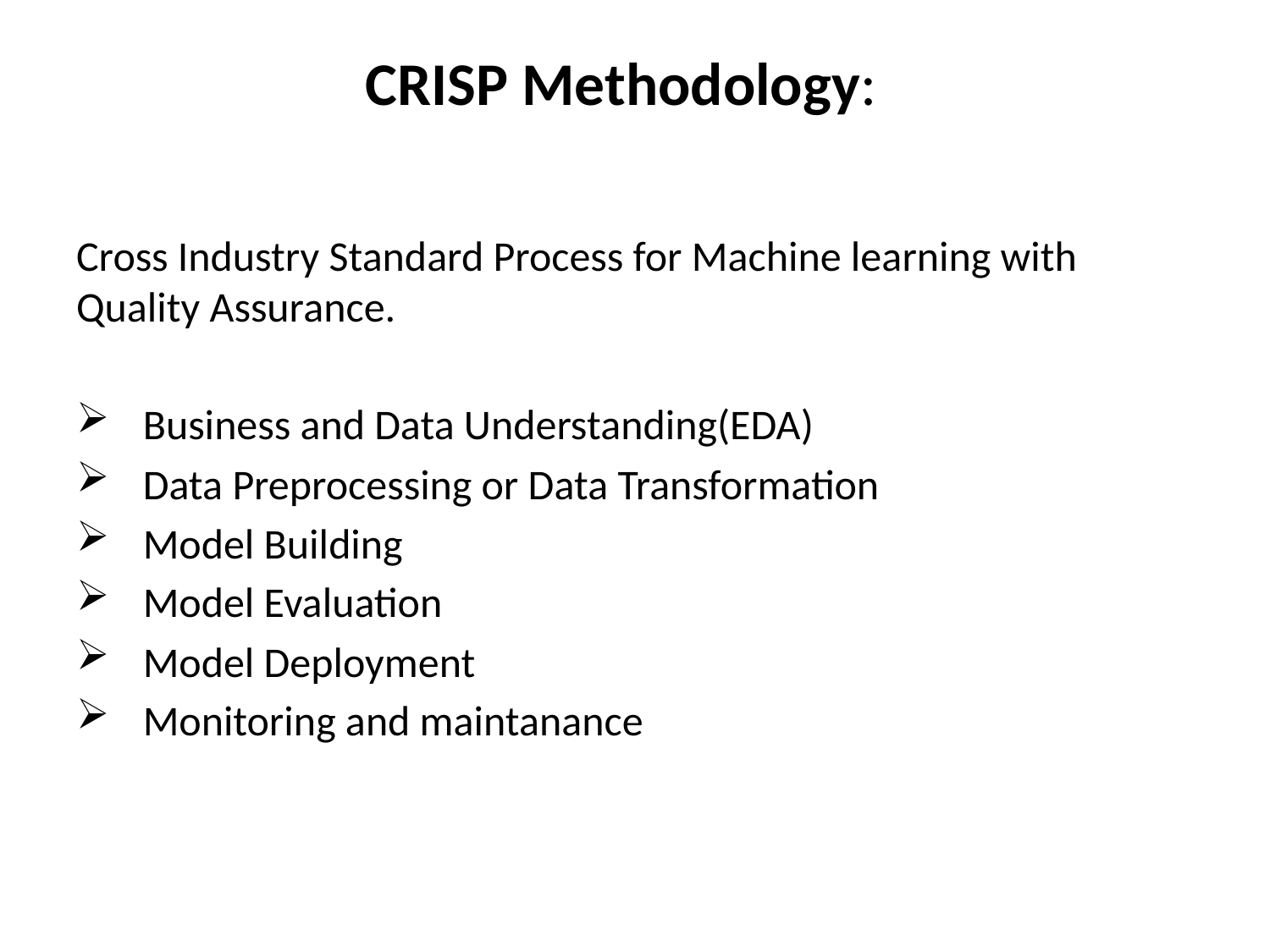

# CRISP Methodology:
Cross Industry Standard Process for Machine learning with Quality Assurance.

  Business and Data Understanding(EDA)
  Data Preprocessing or Data Transformation
  Model Building
  Model Evaluation
  Model Deployment
  Monitoring and maintanance